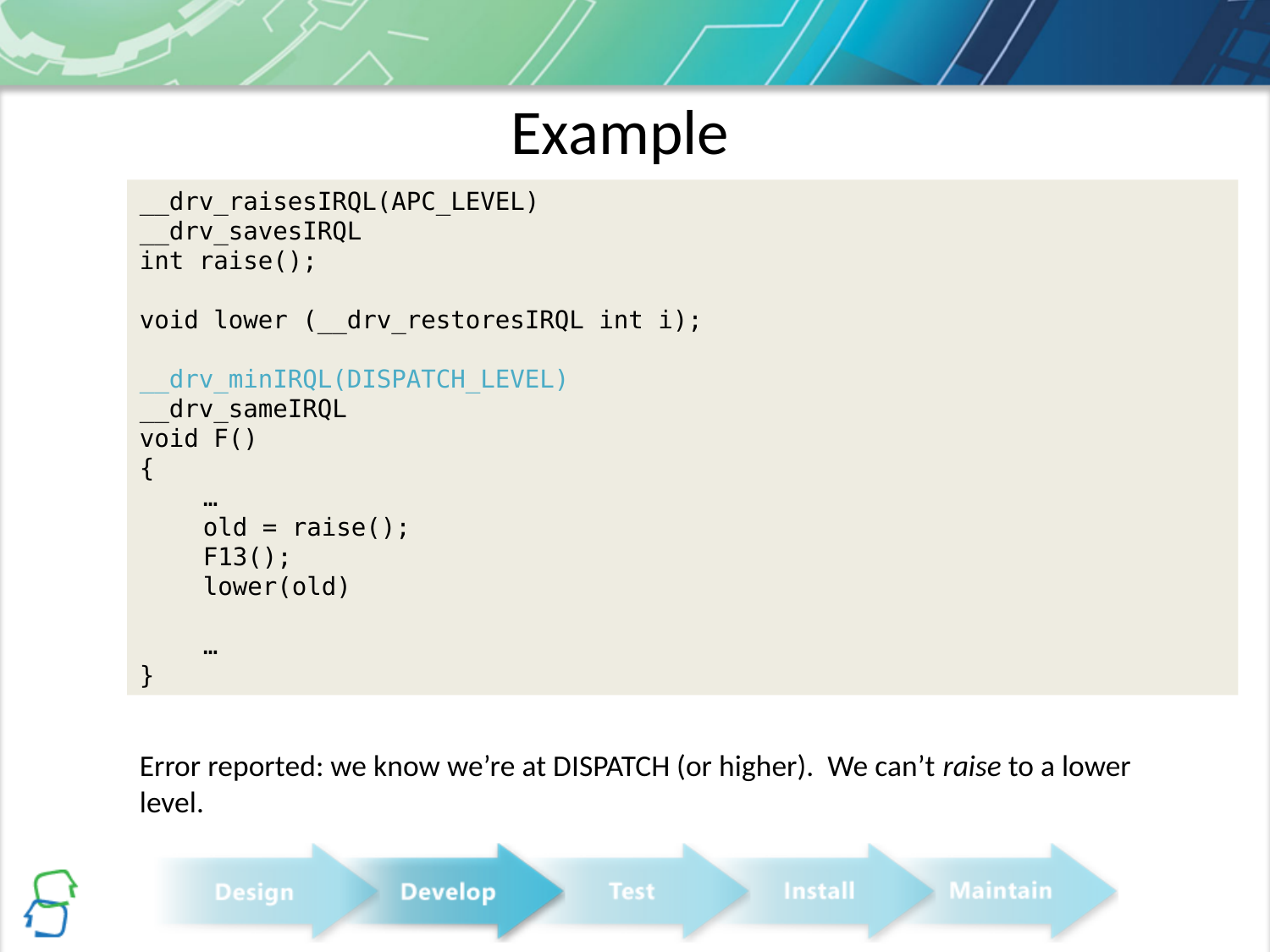

Example
__drv_raisesIRQL(APC_LEVEL)
__drv_savesIRQL
int raise();

void lower (__drv_restoresIRQL int i);

__drv_minIRQL(DISPATCH_LEVEL)
__drv_sameIRQL
void F()
{
…
old = raise();
F13();
lower(old)

…
}
Error reported: we know we’re at DISPATCH (or higher).  We can’t raise to a lower level.